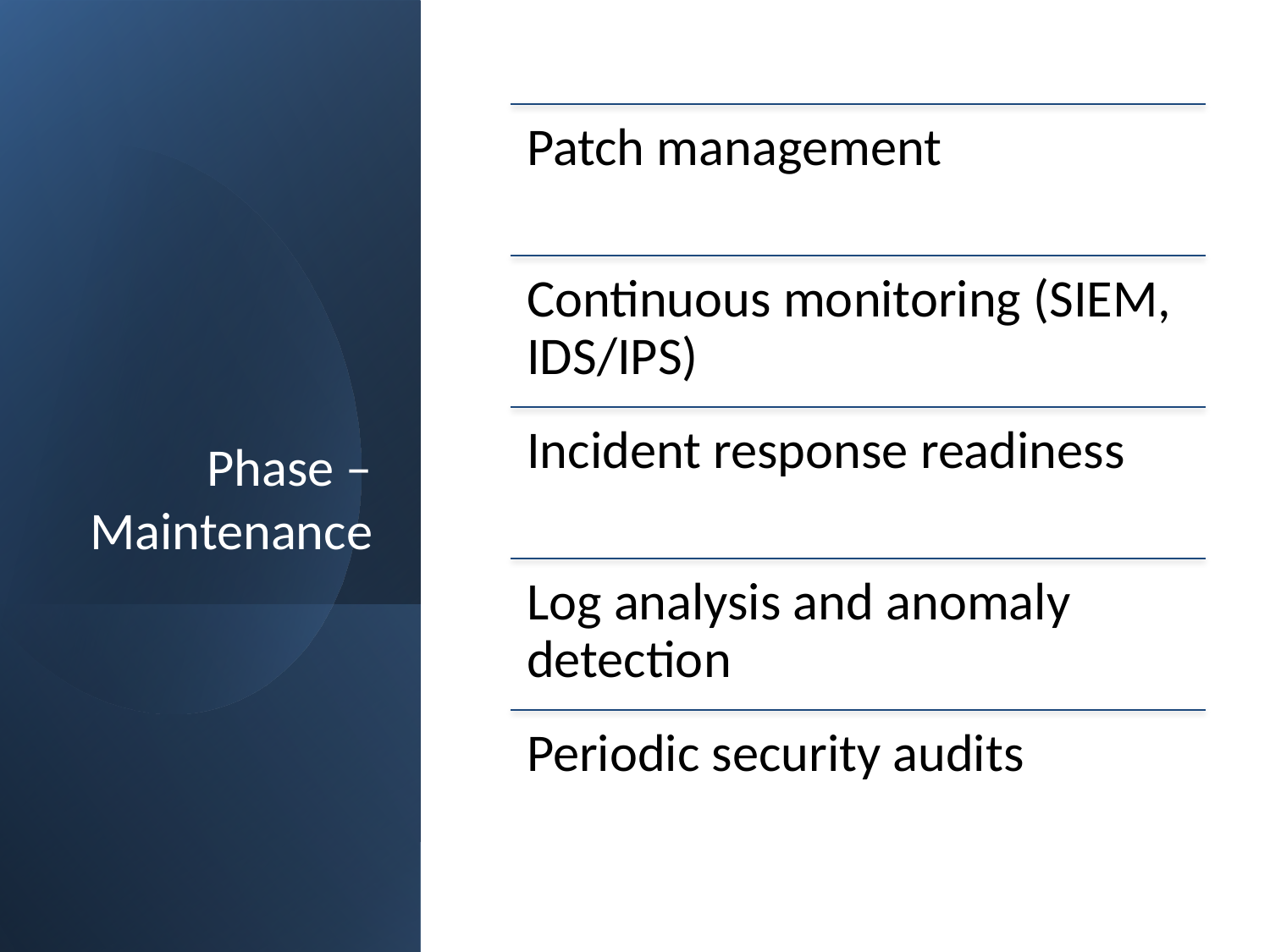

Patch management

Continuous monitoring (SIEM, IDS/IPS)

Incident response readiness

Log analysis and anomaly detection

Periodic security audits

# Phase – Maintenance